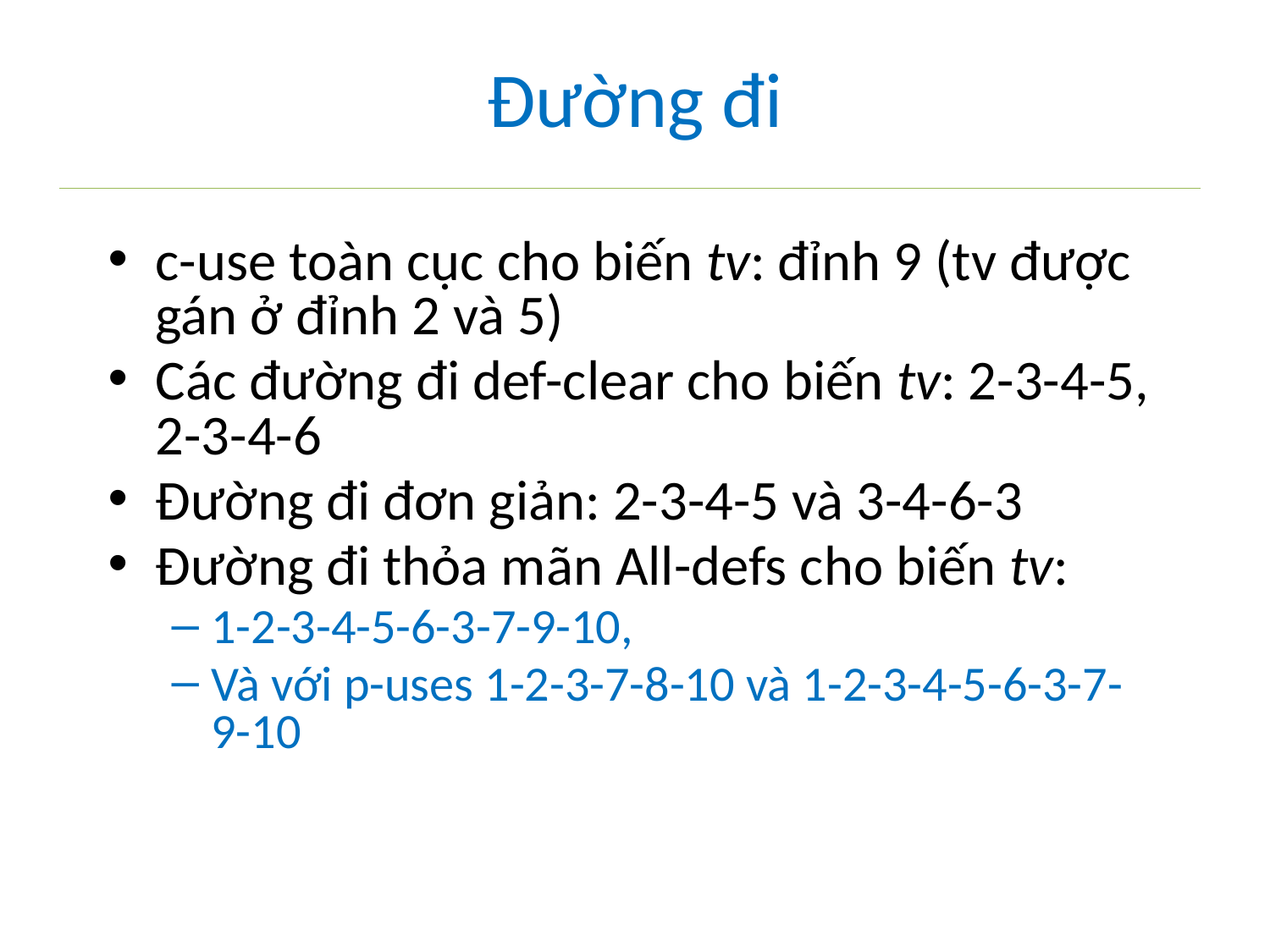

# Đường đi
c-use toàn cục cho biến tv: đỉnh 9 (tv được gán ở đỉnh 2 và 5)
Các đường đi def-clear cho biến tv: 2-3-4-5, 2-3-4-6
Đường đi đơn giản: 2-3-4-5 và 3-4-6-3
Đường đi thỏa mãn All-defs cho biến tv:
1-2-3-4-5-6-3-7-9-10,
Và với p-uses 1-2-3-7-8-10 và 1-2-3-4-5-6-3-7-9-10